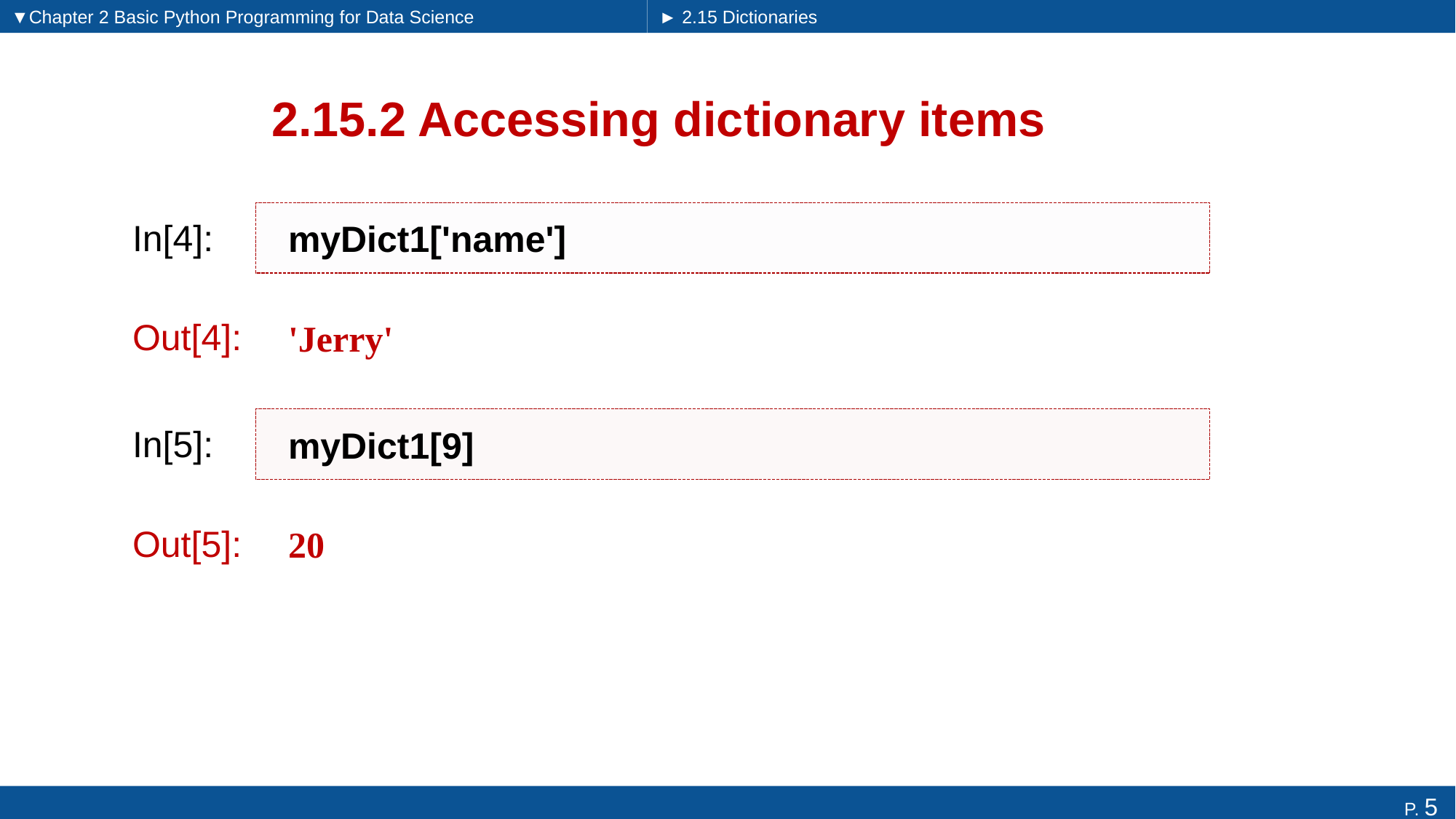

▼Chapter 2 Basic Python Programming for Data Science
► 2.15 Dictionaries
# 2.15.2 Accessing dictionary items
myDict1['name']
In[4]:
'Jerry'
Out[4]:
myDict1[9]
In[5]:
20
Out[5]: